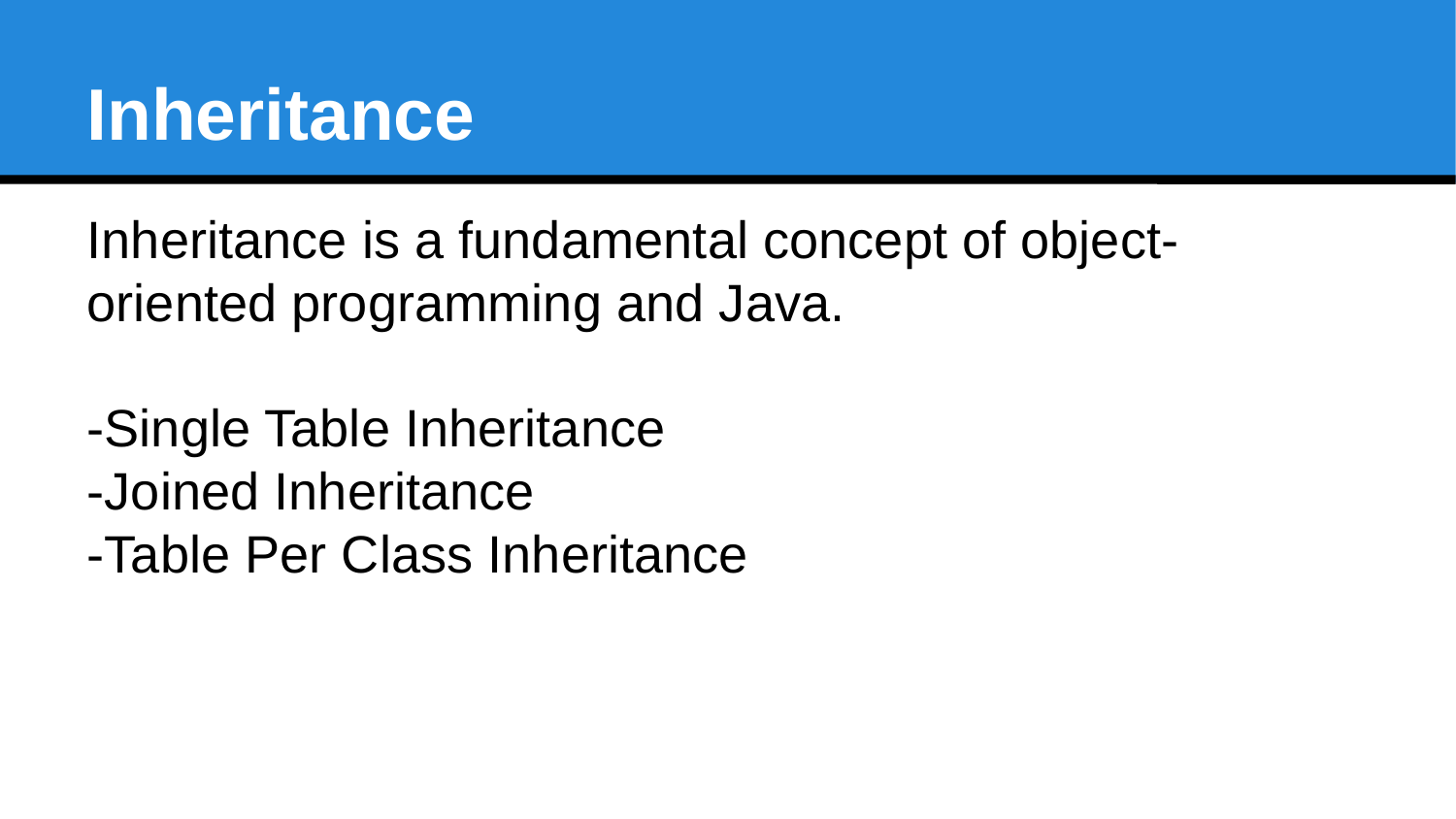

Inheritance
Inheritance is a fundamental concept of object-oriented programming and Java.

-Single Table Inheritance
-Joined Inheritance
-Table Per Class Inheritance